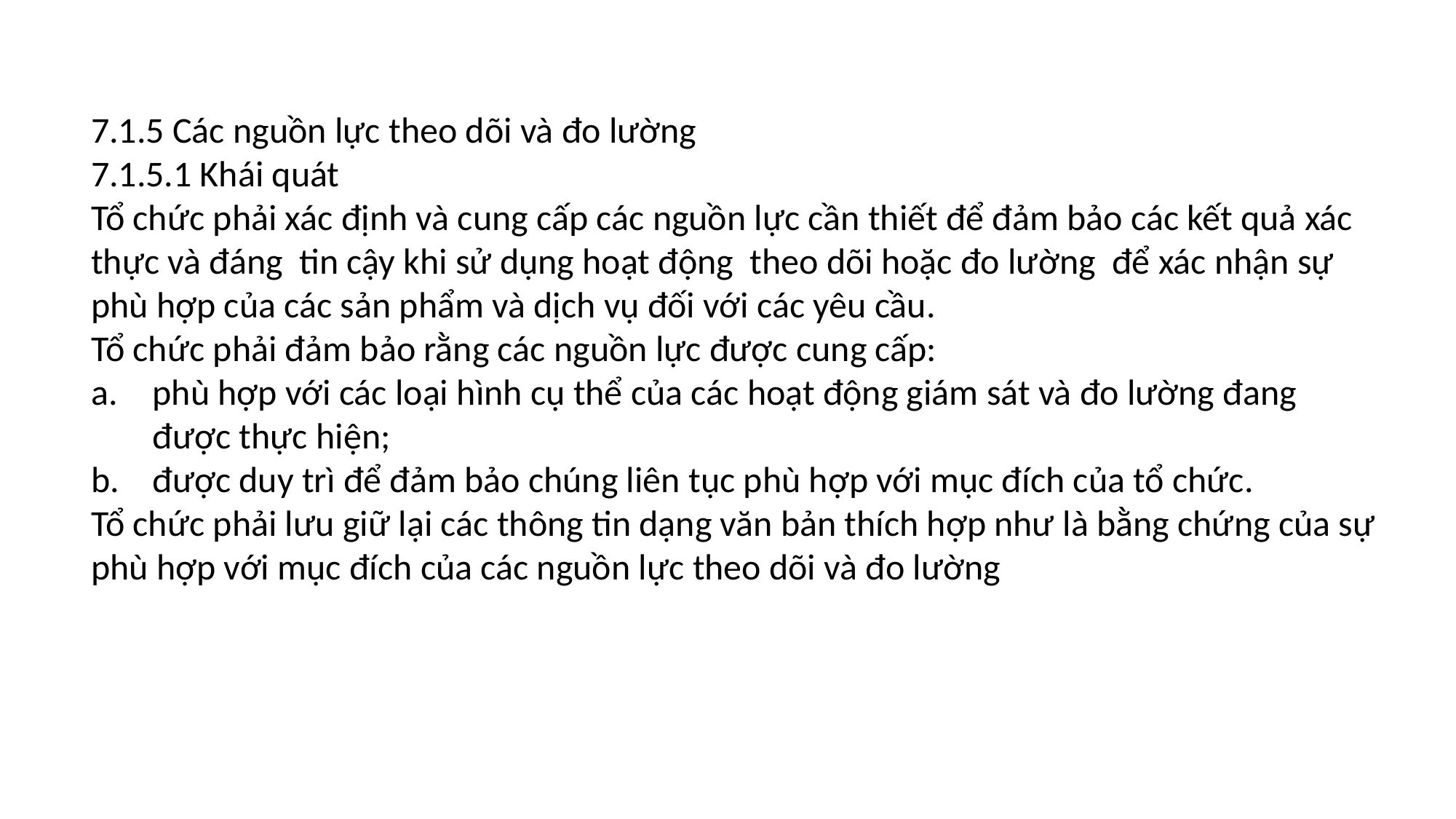

7.1.5 Các nguồn lực theo dõi và đo lường
7.1.5.1 Khái quát
Tổ chức phải xác định và cung cấp các nguồn lực cần thiết để đảm bảo các kết quả xác thực và đáng  tin cậy khi sử dụng hoạt động  theo dõi hoặc đo lường  để xác nhận sự phù hợp của các sản phẩm và dịch vụ đối với các yêu cầu.
Tổ chức phải đảm bảo rằng các nguồn lực được cung cấp:
phù hợp với các loại hình cụ thể của các hoạt động giám sát và đo lường đang được thực hiện;
được duy trì để đảm bảo chúng liên tục phù hợp với mục đích của tổ chức.
Tổ chức phải lưu giữ lại các thông tin dạng văn bản thích hợp như là bằng chứng của sự phù hợp với mục đích của các nguồn lực theo dõi và đo lường